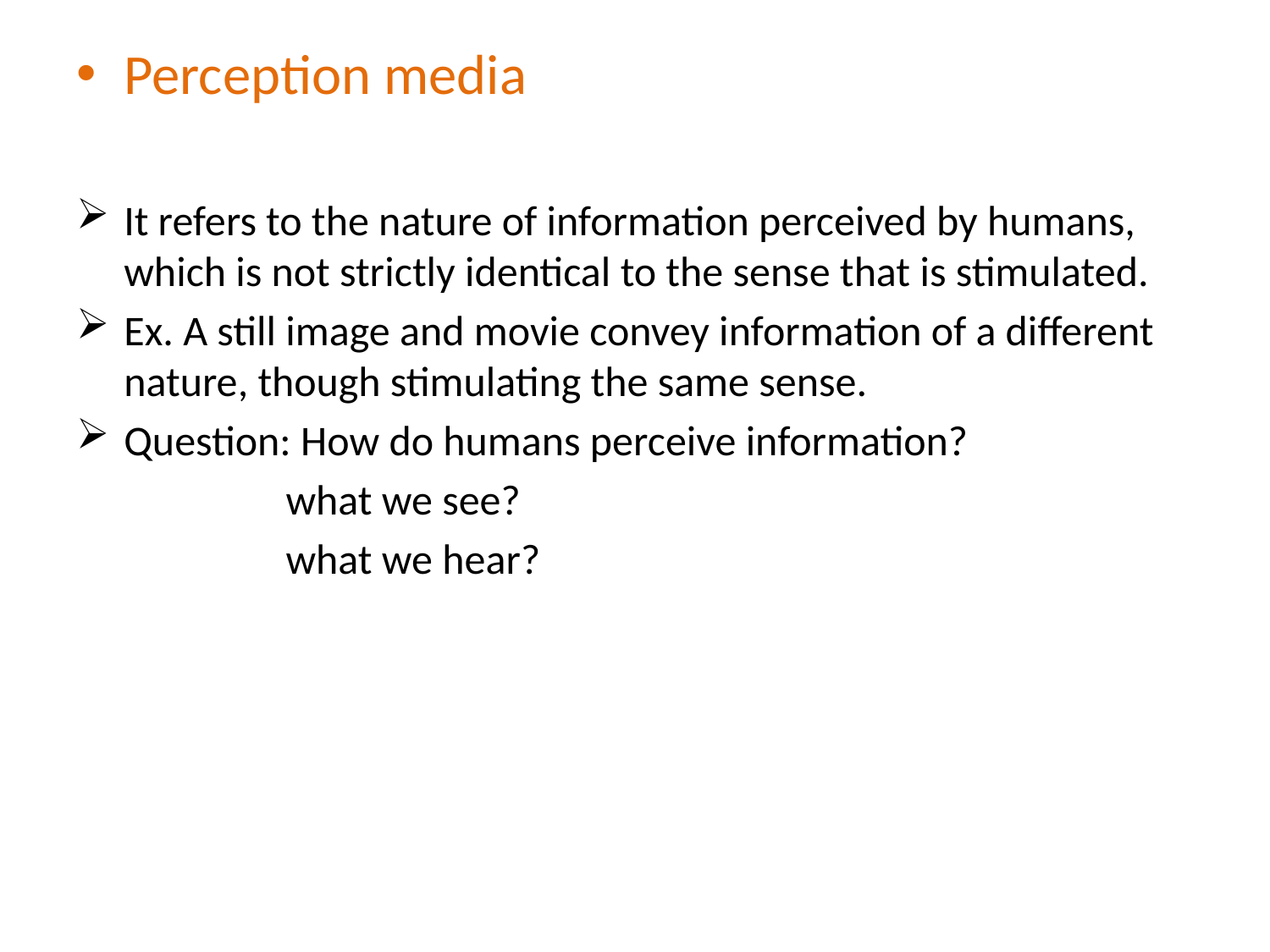

Perception media

It refers to the nature of information perceived by humans, which is not strictly identical to the sense that is stimulated.
Ex. A still image and movie convey information of a different nature, though stimulating the same sense.
Question: How do humans perceive information?
                      what we see?
                      what we hear?